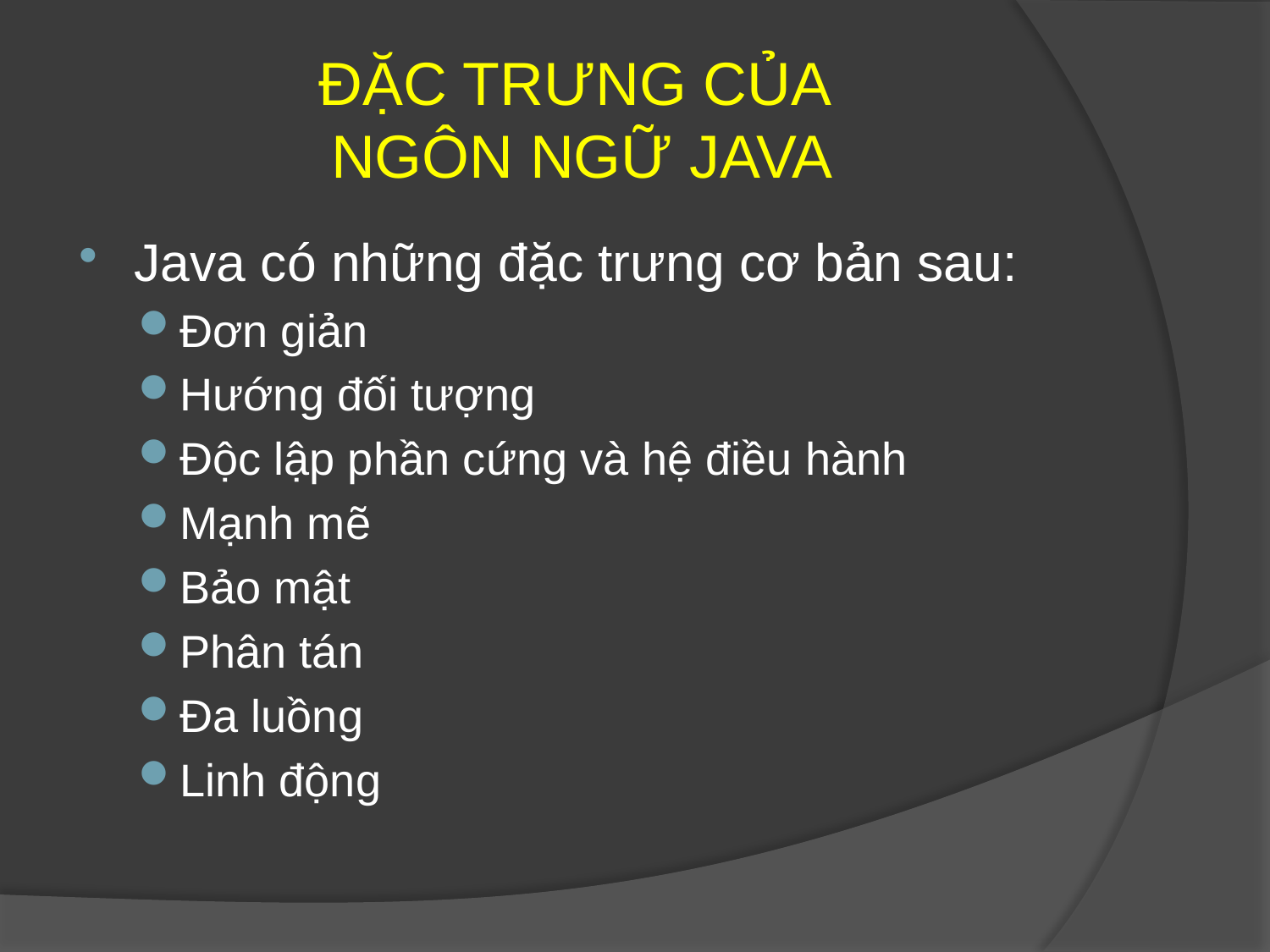

# ĐẶC TRƯNG CỦA NGÔN NGỮ JAVA
Java có những đặc trưng cơ bản sau:
Đơn giản
Hướng đối tượng
Độc lập phần cứng và hệ điều hành
Mạnh mẽ
Bảo mật
Phân tán
Đa luồng
Linh động